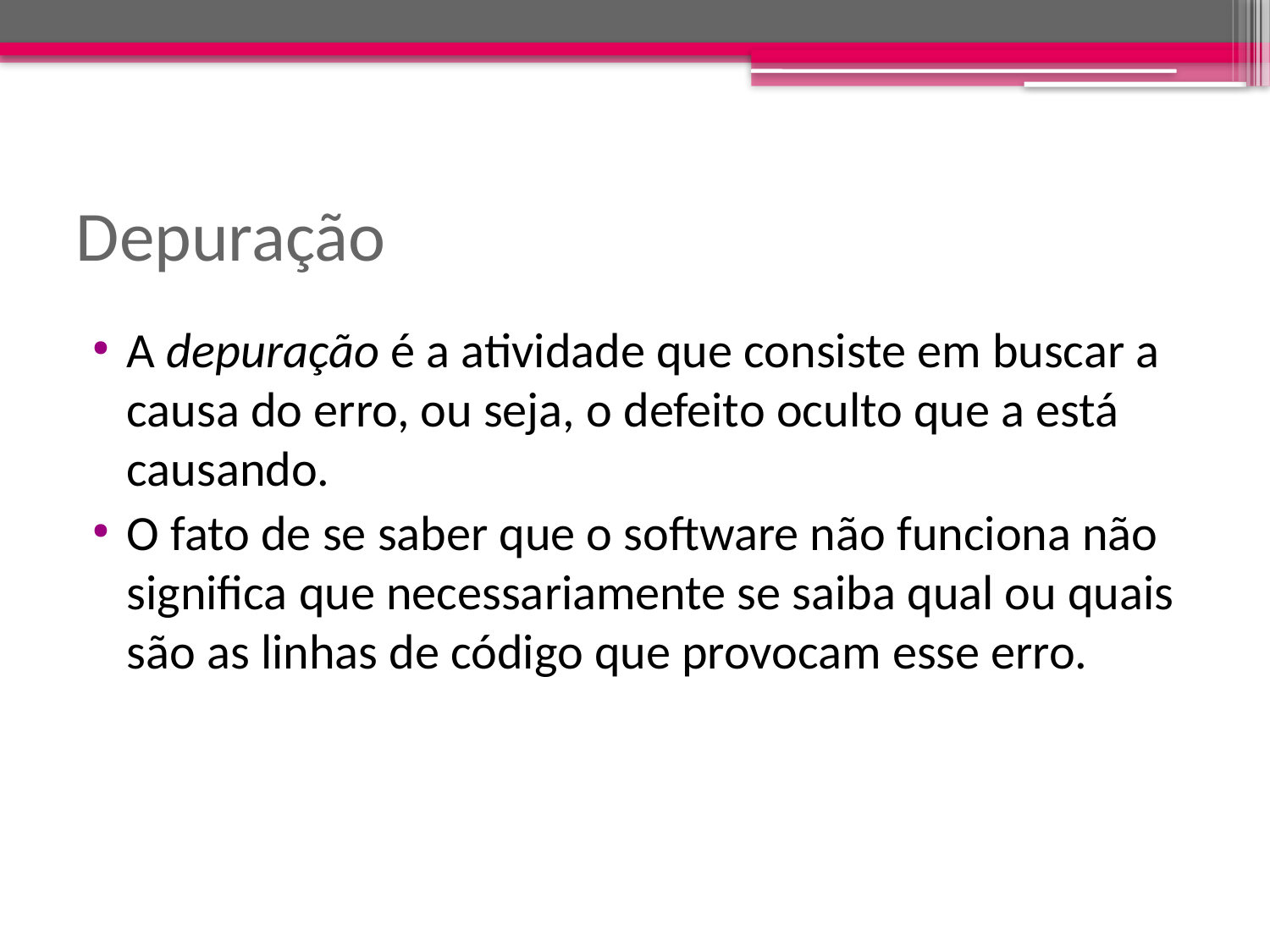

# Depuração
A depuração é a atividade que consiste em buscar a causa do erro, ou seja, o defeito oculto que a está causando.
O fato de se saber que o software não funciona não significa que necessariamente se saiba qual ou quais são as linhas de código que provocam esse erro.